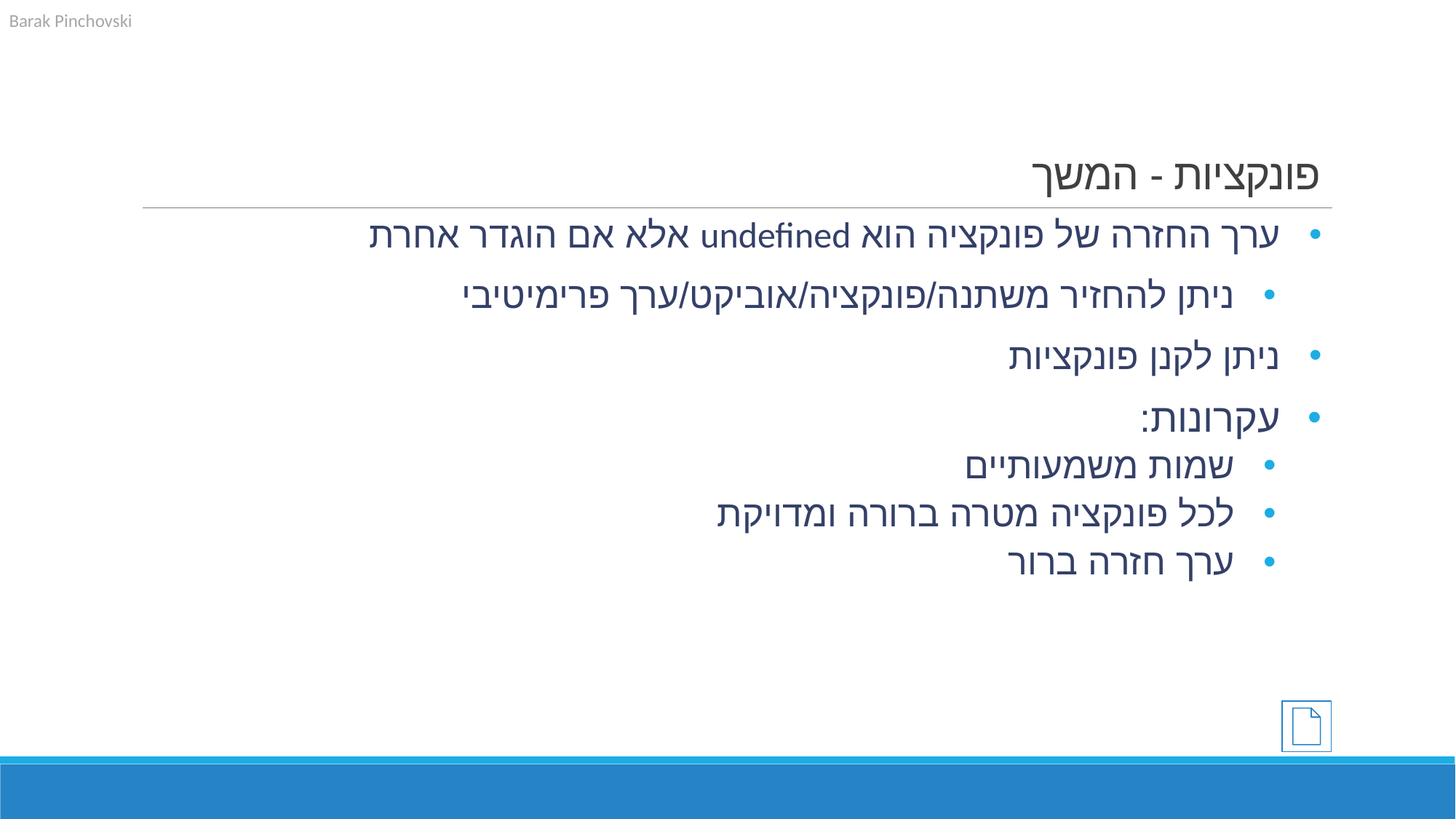

# פונקציות - המשך
ערך החזרה של פונקציה הוא undefined אלא אם הוגדר אחרת
ניתן להחזיר משתנה/פונקציה/אוביקט/ערך פרימיטיבי
ניתן לקנן פונקציות
עקרונות:
שמות משמעותיים
לכל פונקציה מטרה ברורה ומדויקת
ערך חזרה ברור